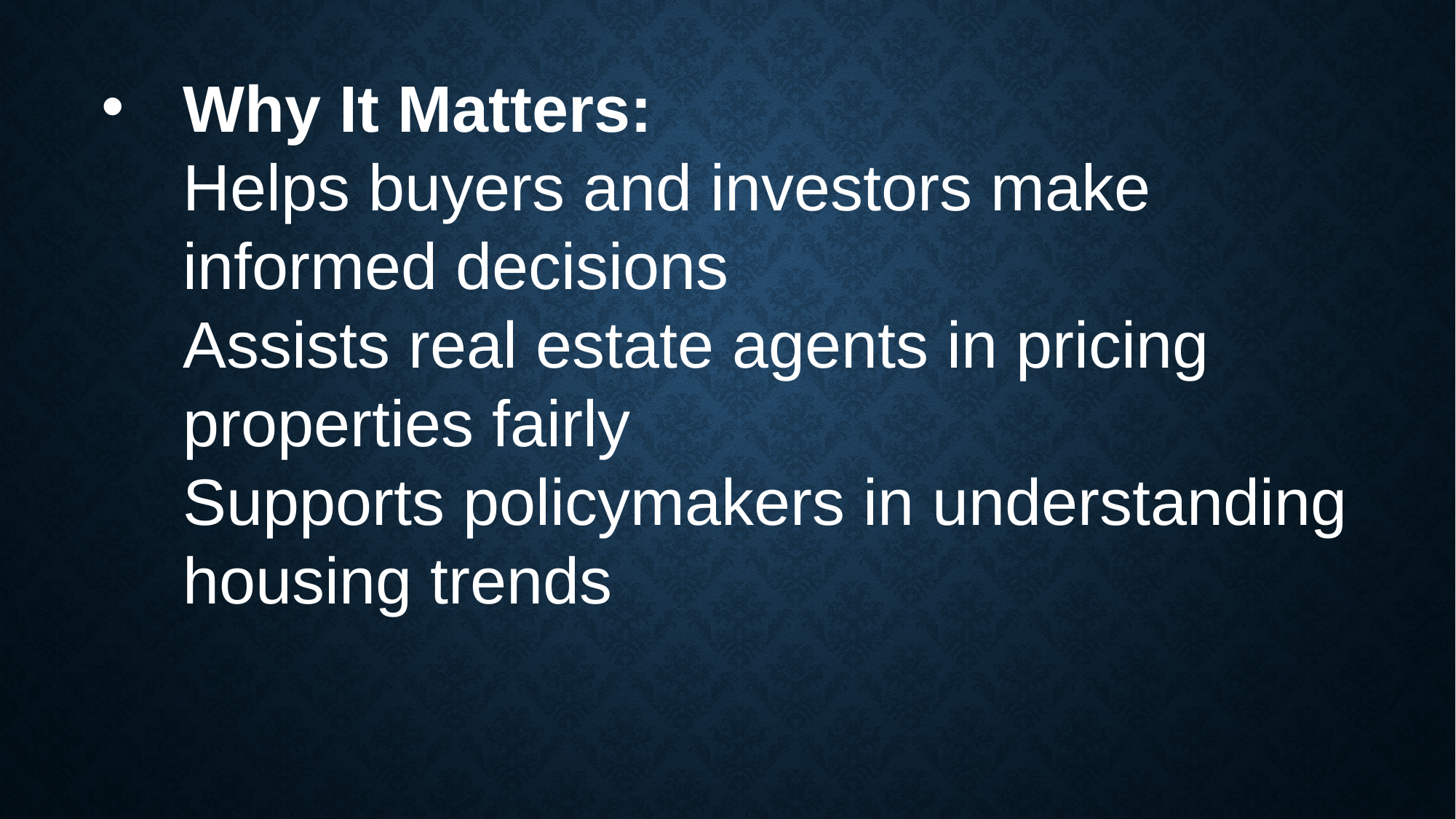

# Why It Matters: Helps buyers and investors make informed decisions Assists real estate agents in pricing properties fairly Supports policymakers in understanding housing trends